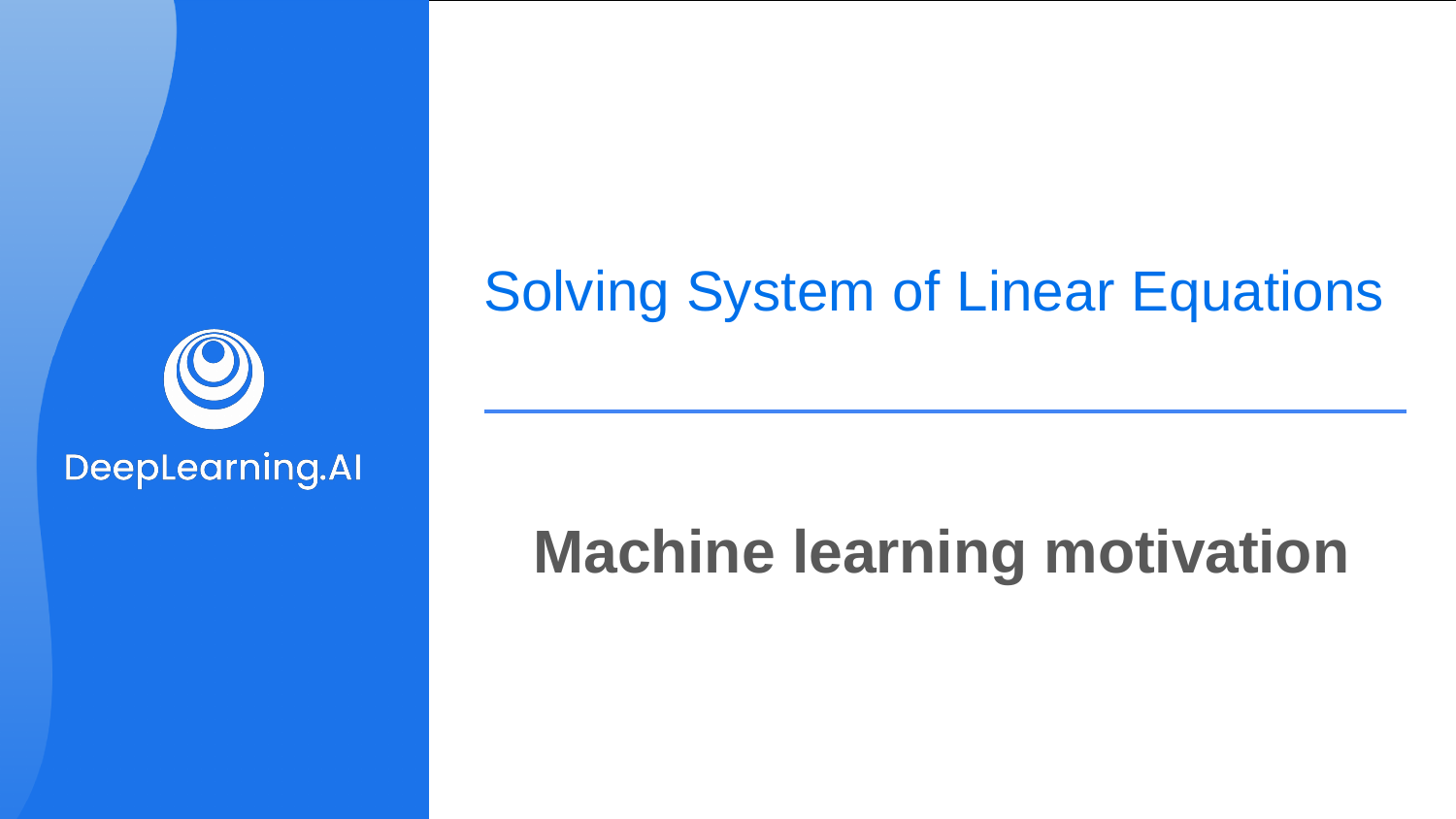

# Solving System of Linear Equations
Machine learning motivation